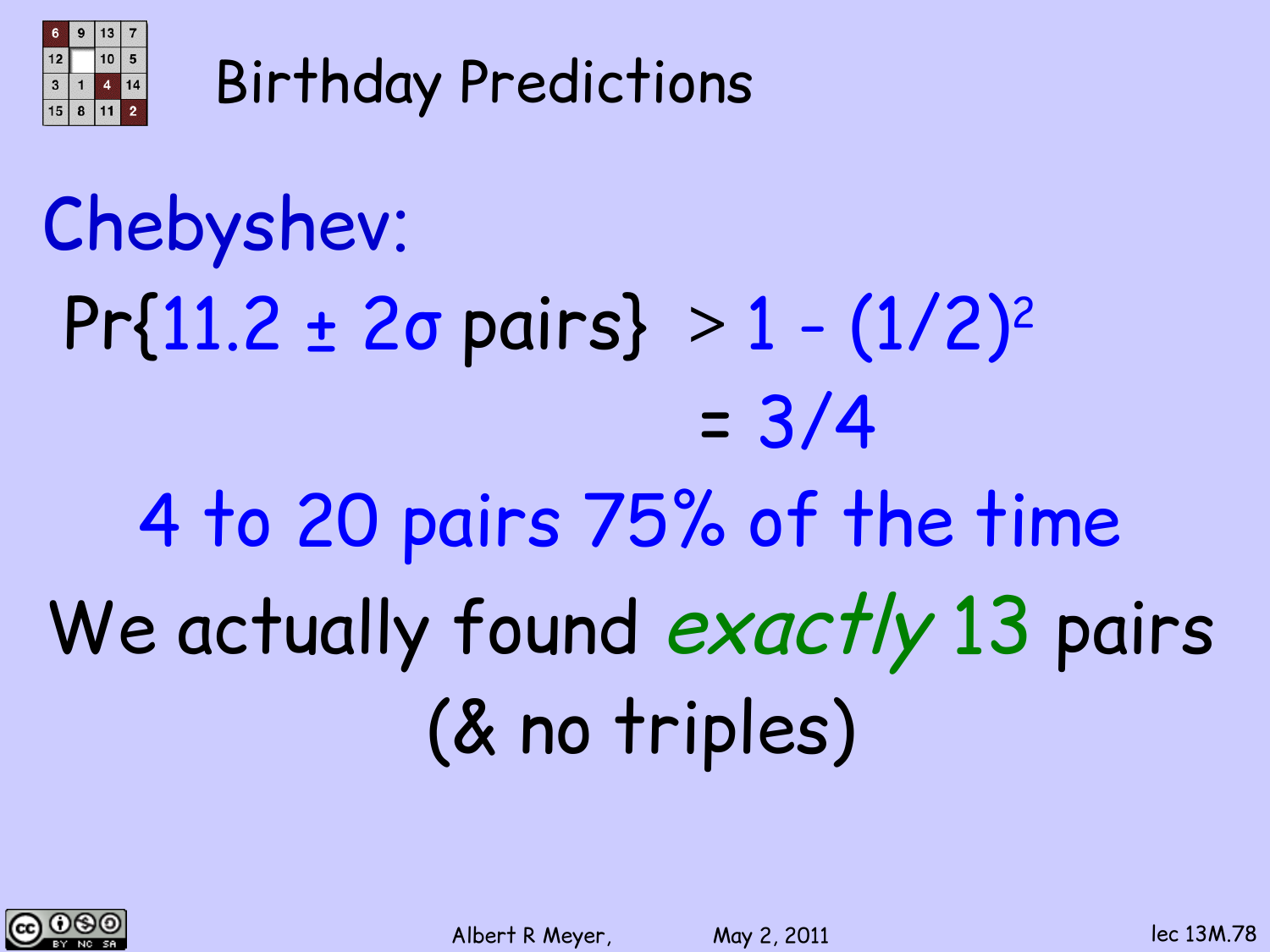

# Birthday Predictions
Chebyshev:
 Pr{11.2 ± 2σ pairs}  > 1 - (1/2)2
                               = 3/4
4 to 20 pairs 75% of the time
We actually found exactly 13 pairs
 (& no triples)